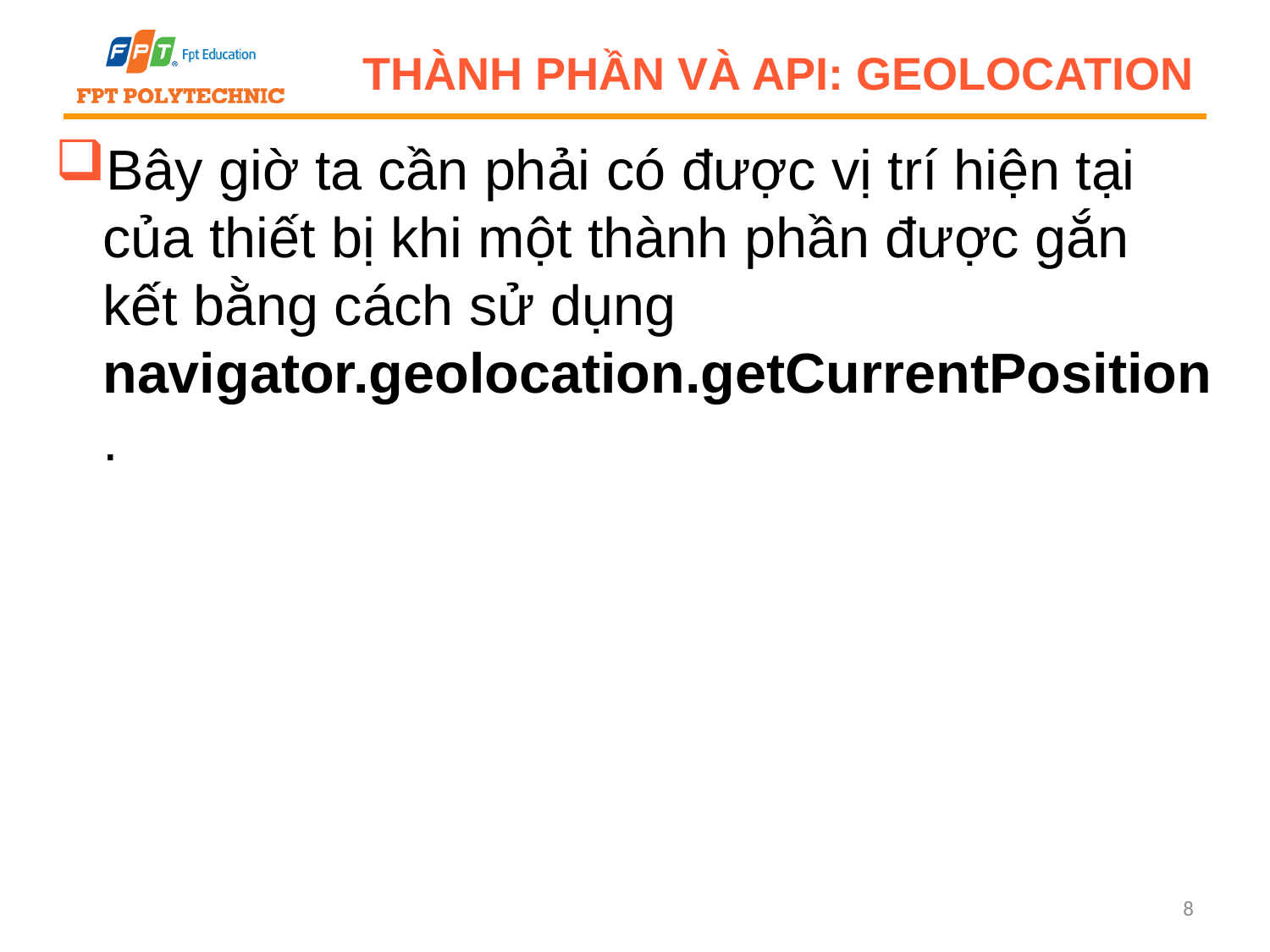

# Thành phần và API: Geolocation
Bây giờ ta cần phải có được vị trí hiện tại của thiết bị khi một thành phần được gắn kết bằng cách sử dụng navigator.geolocation.getCurrentPosition.
8